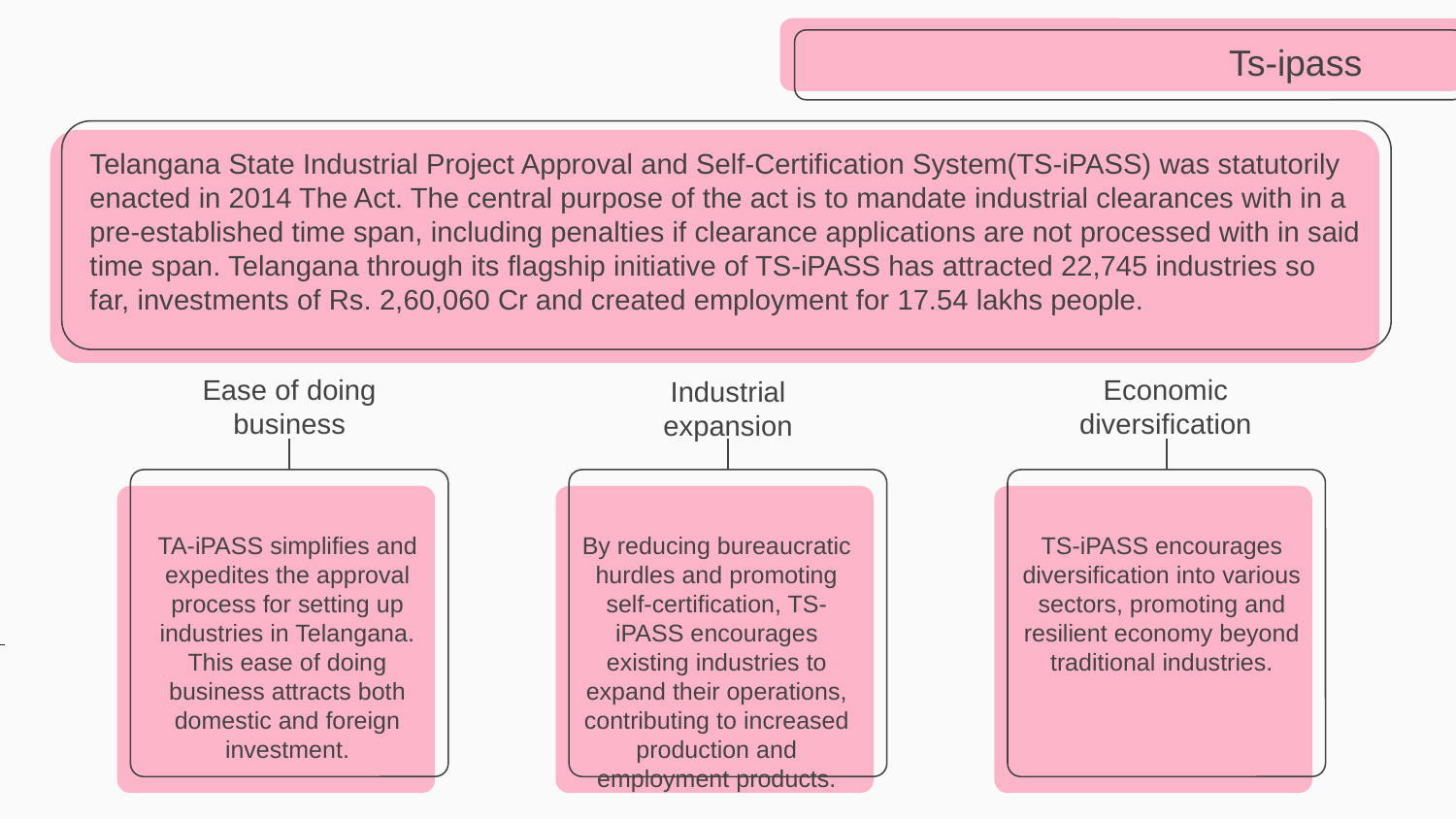

Ts-ipass

Telangana State Industrial Project Approval and Self-Certification System(TS-iPASS) was statutorily enacted in 2014 The Act. The central purpose of the act is to mandate industrial clearances with in a pre-established time span, including penalties if clearance applications are not processed with in said time span. Telangana through its flagship initiative of TS-iPASS has attracted 22,745 industries so far, investments of Rs. 2,60,060 Cr and created employment for 17.54 lakhs people.

Ease of doing
business
Economic
diversification
Industrial
expansion

TA-iPASS simplifies and expedites the approval process for setting up industries in Telangana. This ease of doing business attracts both domestic and foreign investment.
By reducing bureaucratic hurdles and promoting self-certification, TS-iPASS encourages existing industries to expand their operations, contributing to increased production and employment products.
TS-iPASS encourages diversification into various sectors, promoting and resilient economy beyond traditional industries.